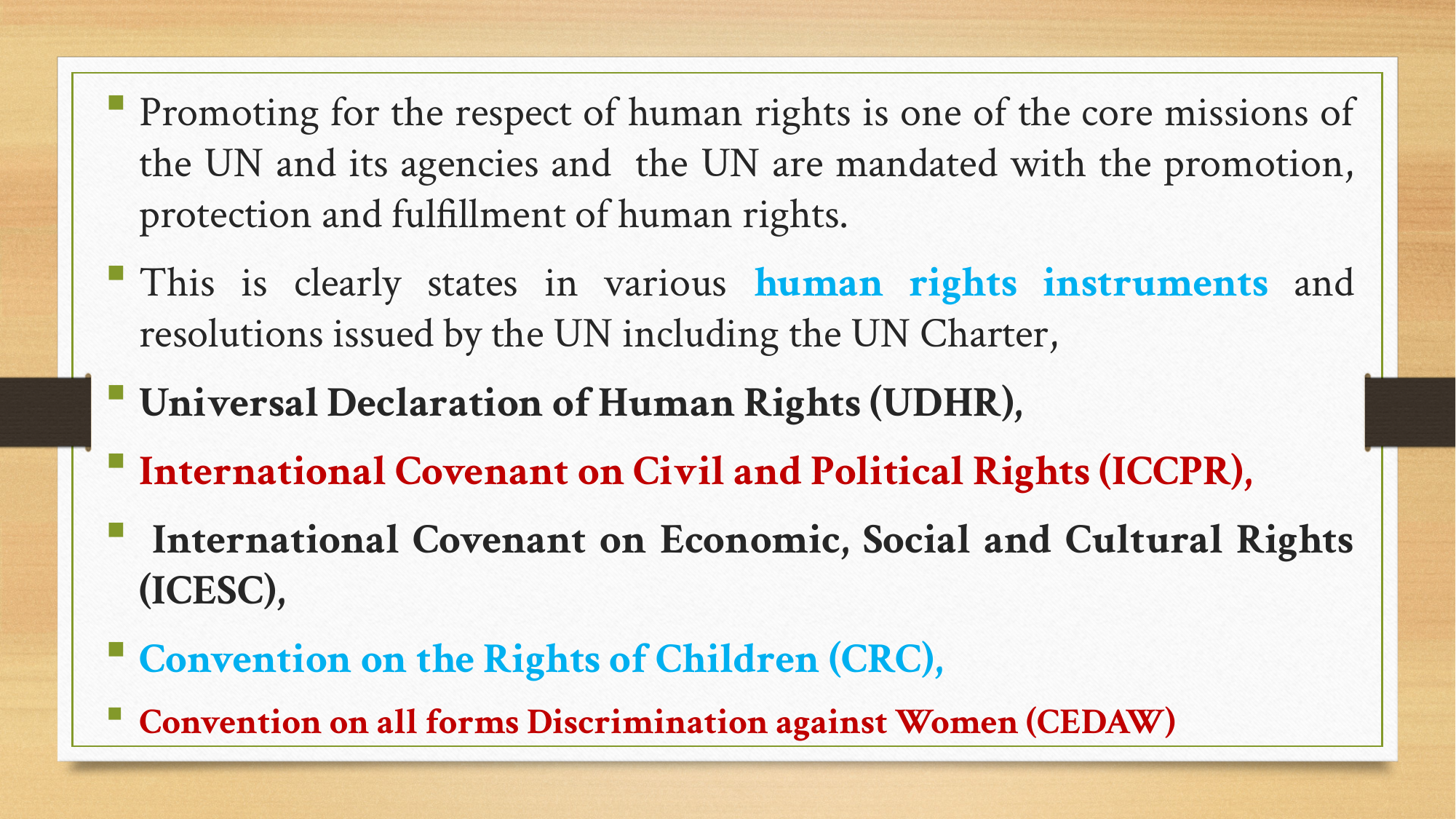

Promoting for the respect of human rights is one of the core missions of the UN and its agencies and  the UN are mandated with the promotion, protection and fulfillment of human rights.
This is clearly states in various human rights instruments and resolutions issued by the UN including the UN Charter,
Universal Declaration of Human Rights (UDHR),
International Covenant on Civil and Political Rights (ICCPR),
 International Covenant on Economic, Social and Cultural Rights (ICESC),
Convention on the Rights of Children (CRC),
Convention on all forms Discrimination against Women (CEDAW)